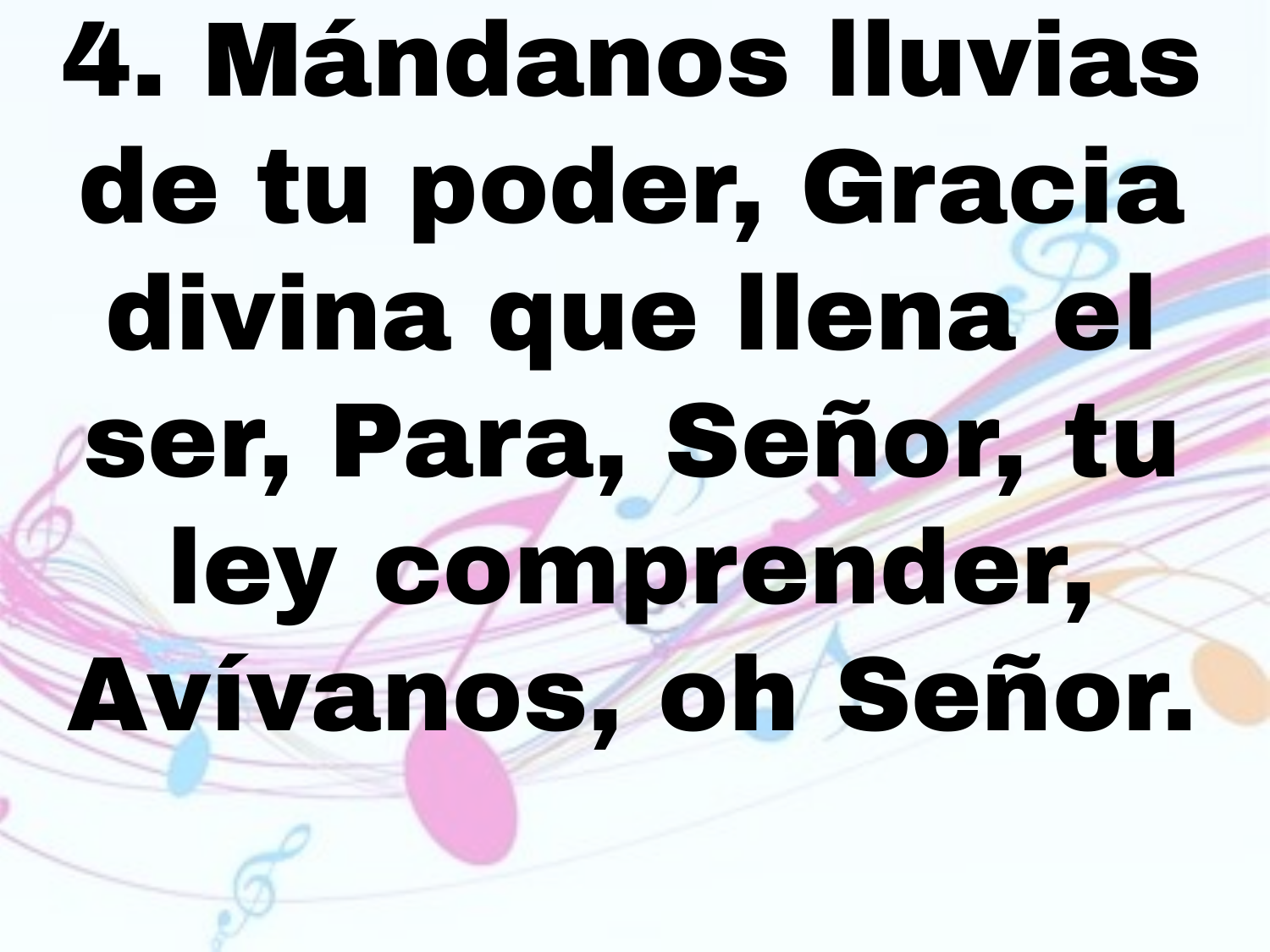

4. Mándanos lluvias de tu poder, Gracia divina que llena el ser, Para, Señor, tu ley comprender,
Avívanos, oh Señor.